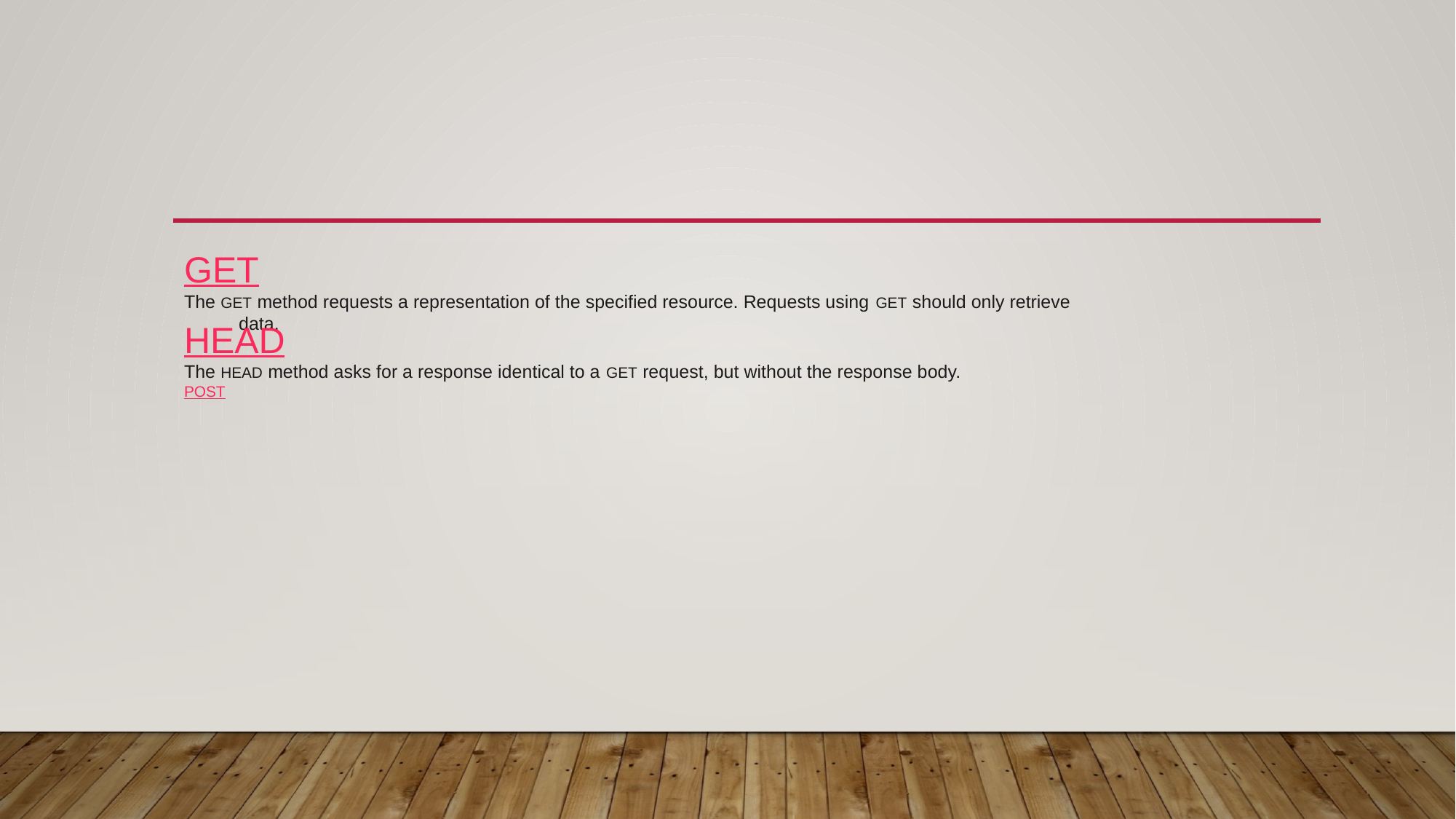

#
GET
The GET method requests a representation of the specified resource. Requests using GET should only retrieve data.

HEAD
The HEAD method asks for a response identical to a GET request, but without the response body.
POST